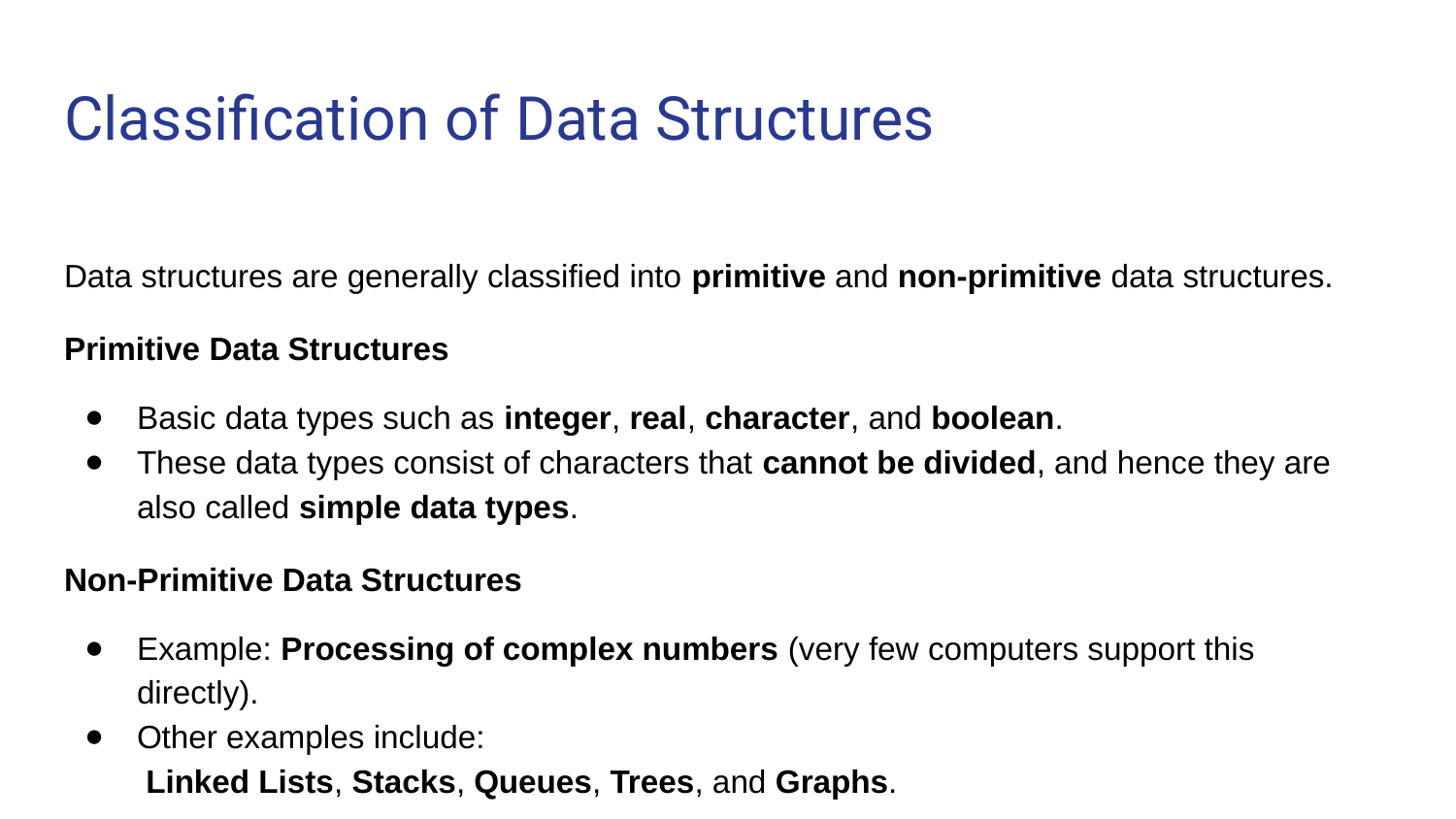

# Classification of Data Structures

Data structures are generally classified into primitive and non-primitive data structures.
Primitive Data Structures
Basic data types such as integer, real, character, and boolean.
These data types consist of characters that cannot be divided, and hence they are also called simple data types.
Non-Primitive Data Structures
Example: Processing of complex numbers (very few computers support this directly).
Other examples include:
 Linked Lists, Stacks, Queues, Trees, and Graphs.